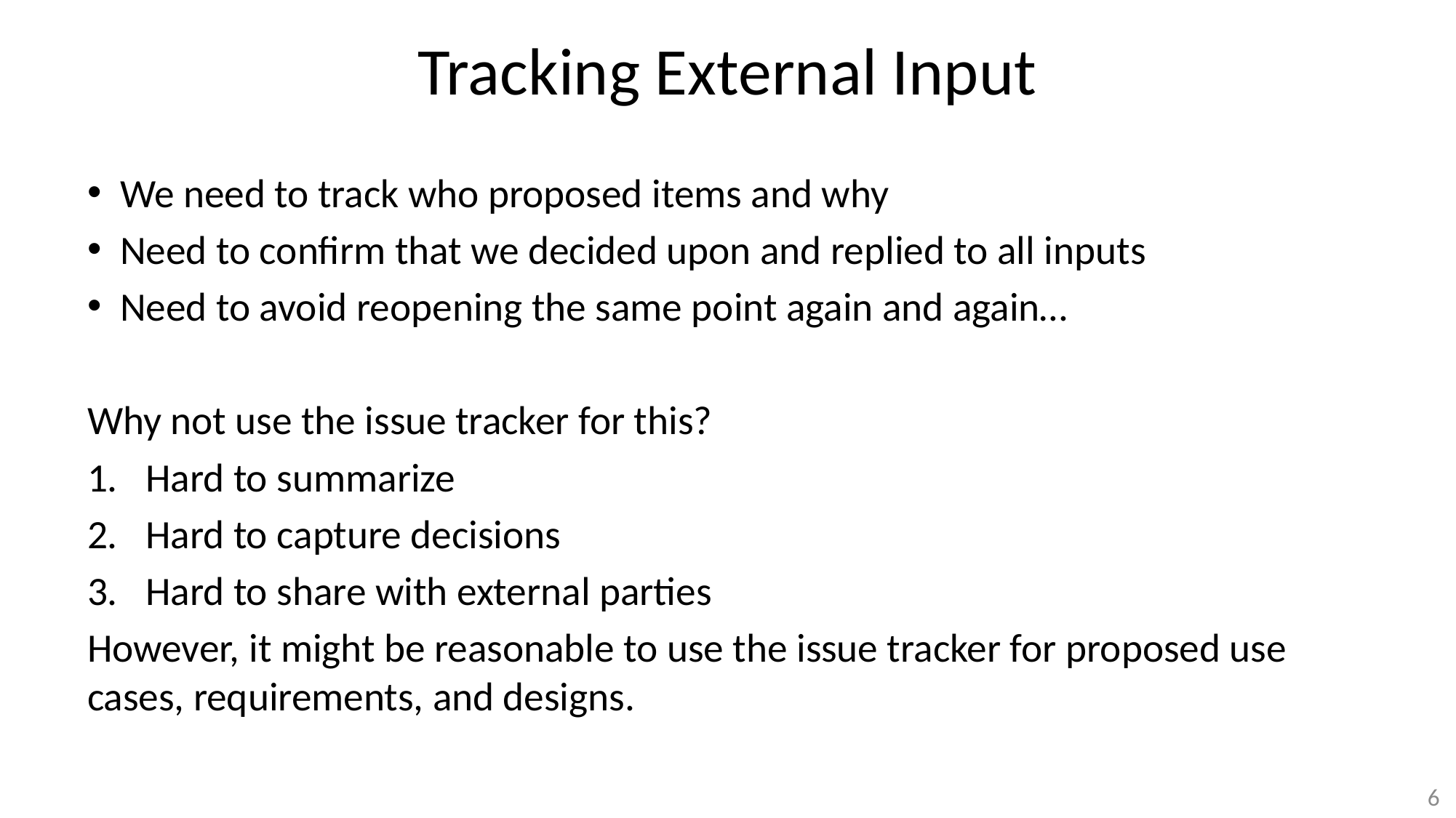

# Tracking External Input
We need to track who proposed items and why
Need to confirm that we decided upon and replied to all inputs
Need to avoid reopening the same point again and again…

Why not use the issue tracker for this?
Hard to summarize
Hard to capture decisions
Hard to share with external parties
However, it might be reasonable to use the issue tracker for proposed use cases, requirements, and designs.
6